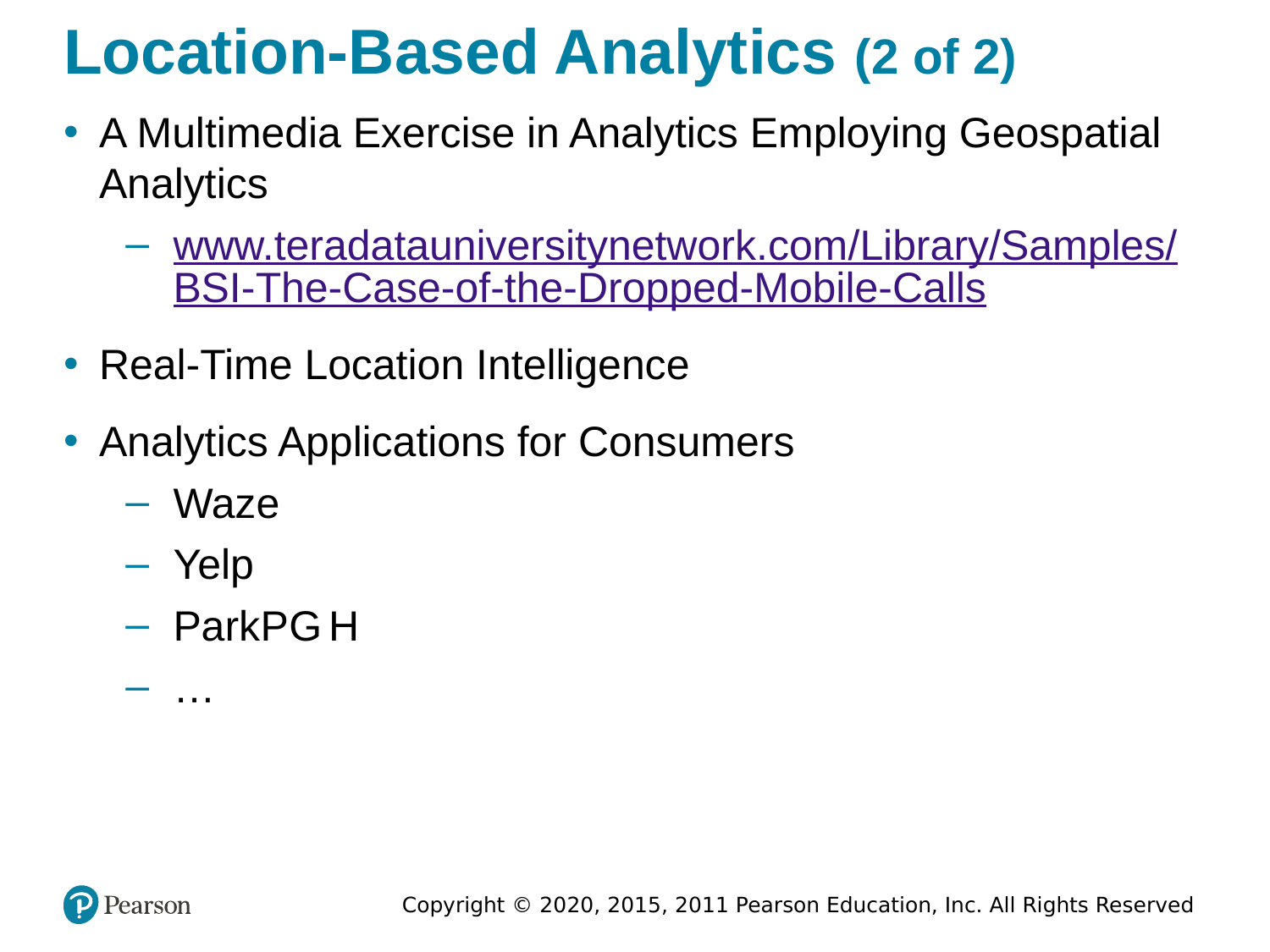

# Location-Based Analytics (2 of 2)
A Multimedia Exercise in Analytics Employing Geospatial Analytics
www.teradatauniversitynetwork.com/Library/Samples/BSI-The-Case-of-the-Dropped-Mobile-Calls
Real-Time Location Intelligence
Analytics Applications for Consumers
Waze
Yelp
ParkP G H
…